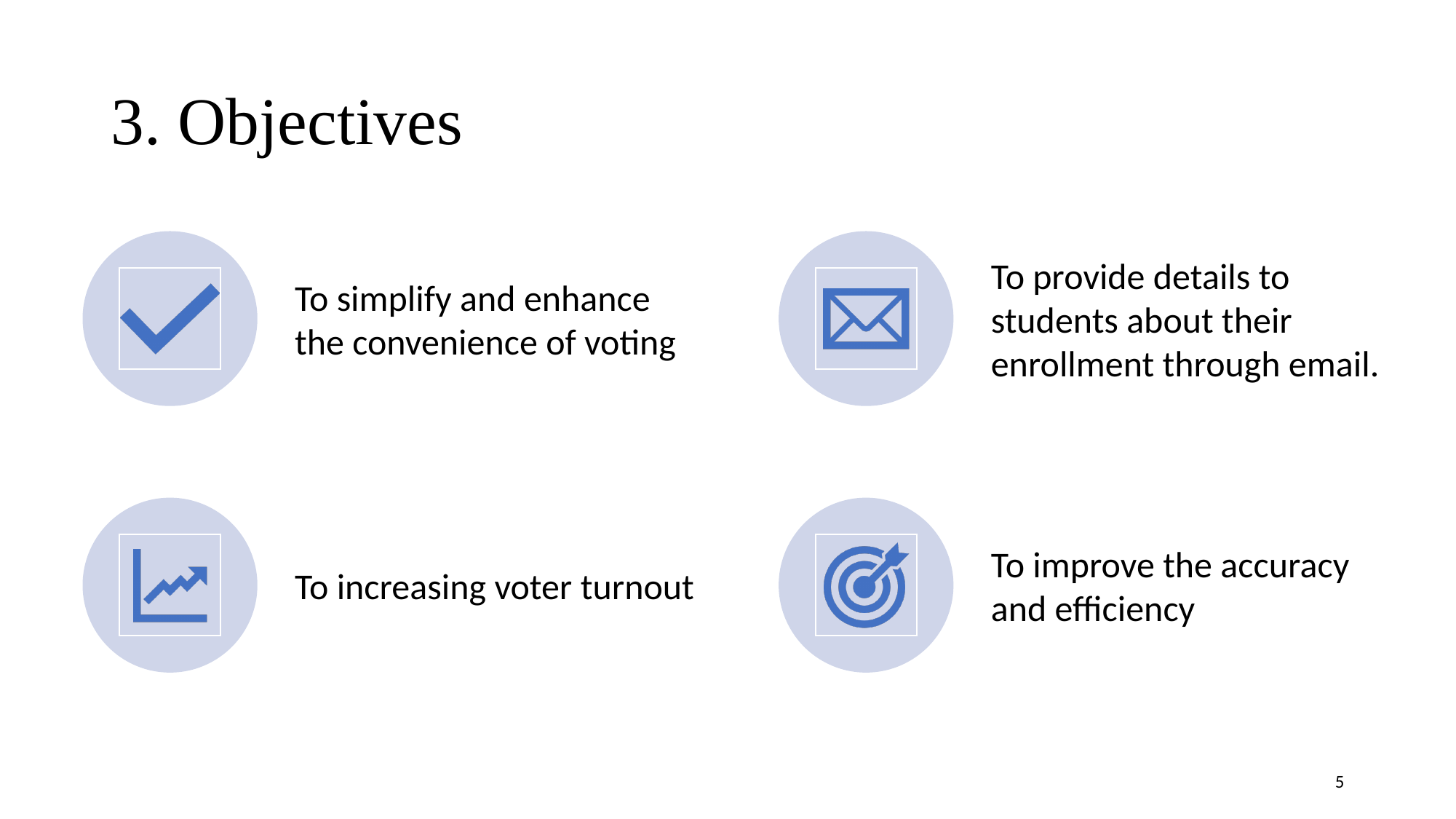

# 3. Objectives
To simplify and enhance the convenience of voting
To provide details to students about their enrollment through email.
To increasing voter turnout
To improve the accuracy and efficiency
5